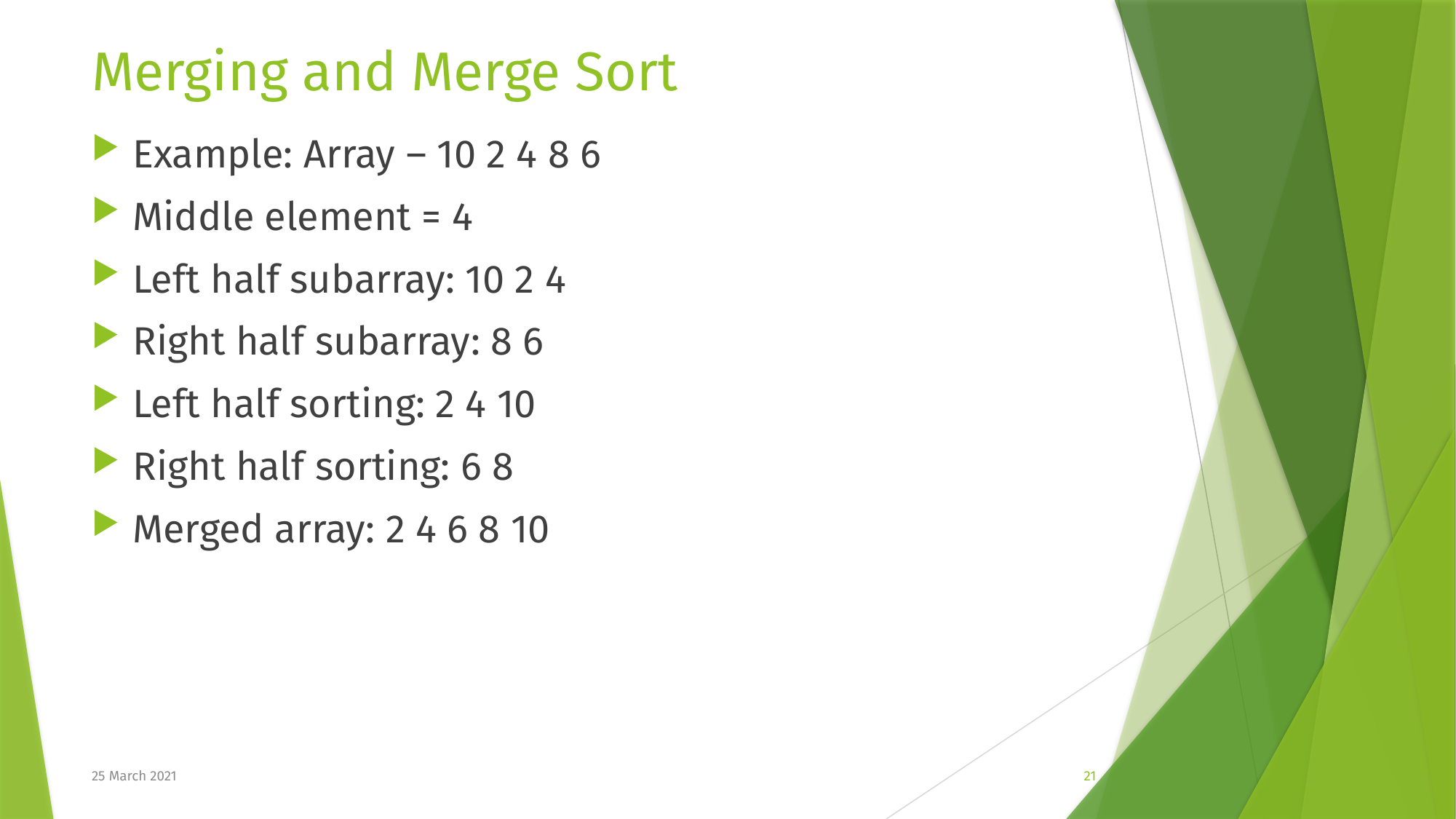

# Merging and Merge Sort
Example: Array – 10 2 4 8 6
Middle element = 4
Left half subarray: 10 2 4
Right half subarray: 8 6
Left half sorting: 2 4 10
Right half sorting: 6 8
Merged array: 2 4 6 8 10
25 March 2021
21